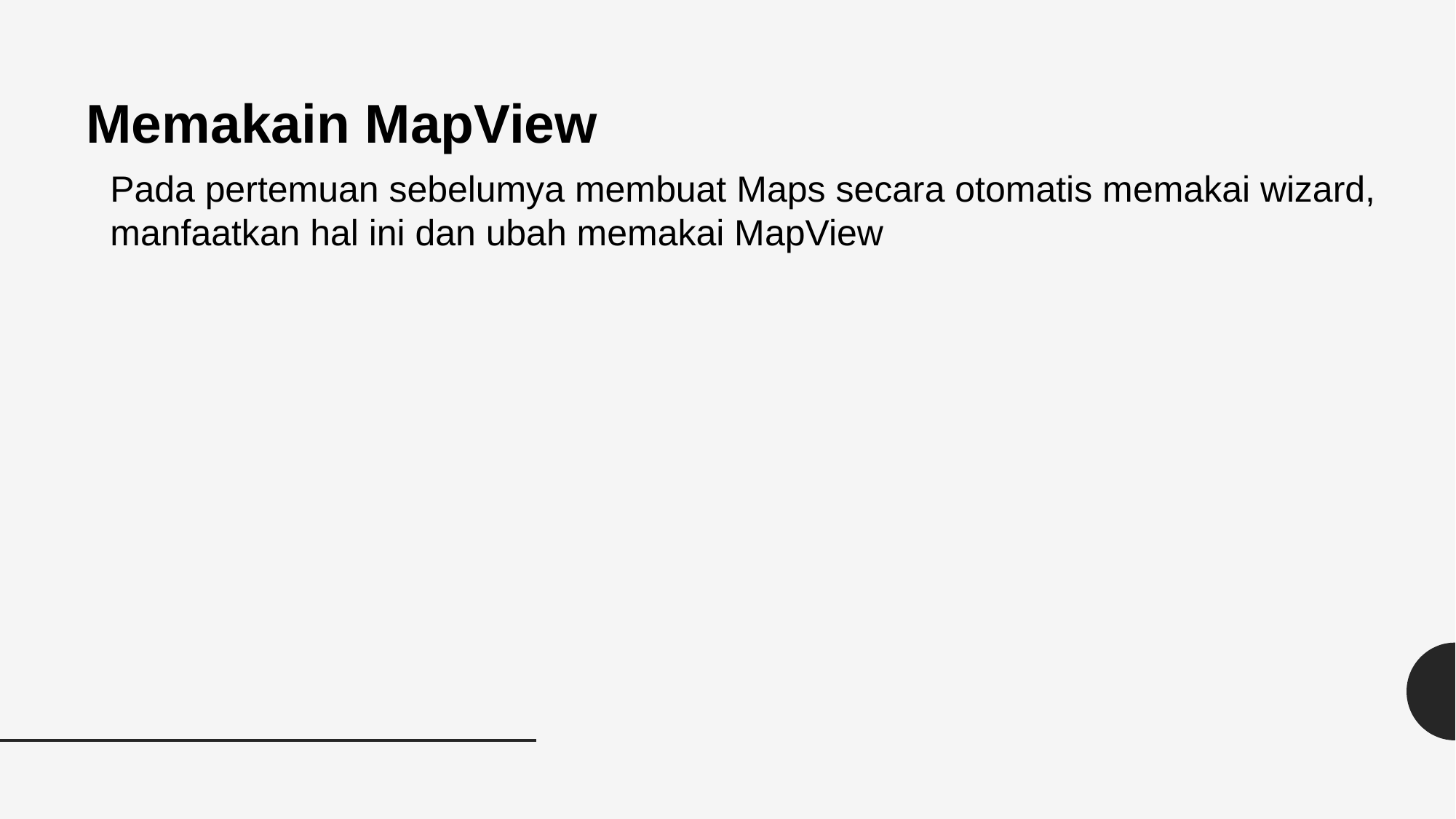

Memakain MapView
Pada pertemuan sebelumya membuat Maps secara otomatis memakai wizard, manfaatkan hal ini dan ubah memakai MapView